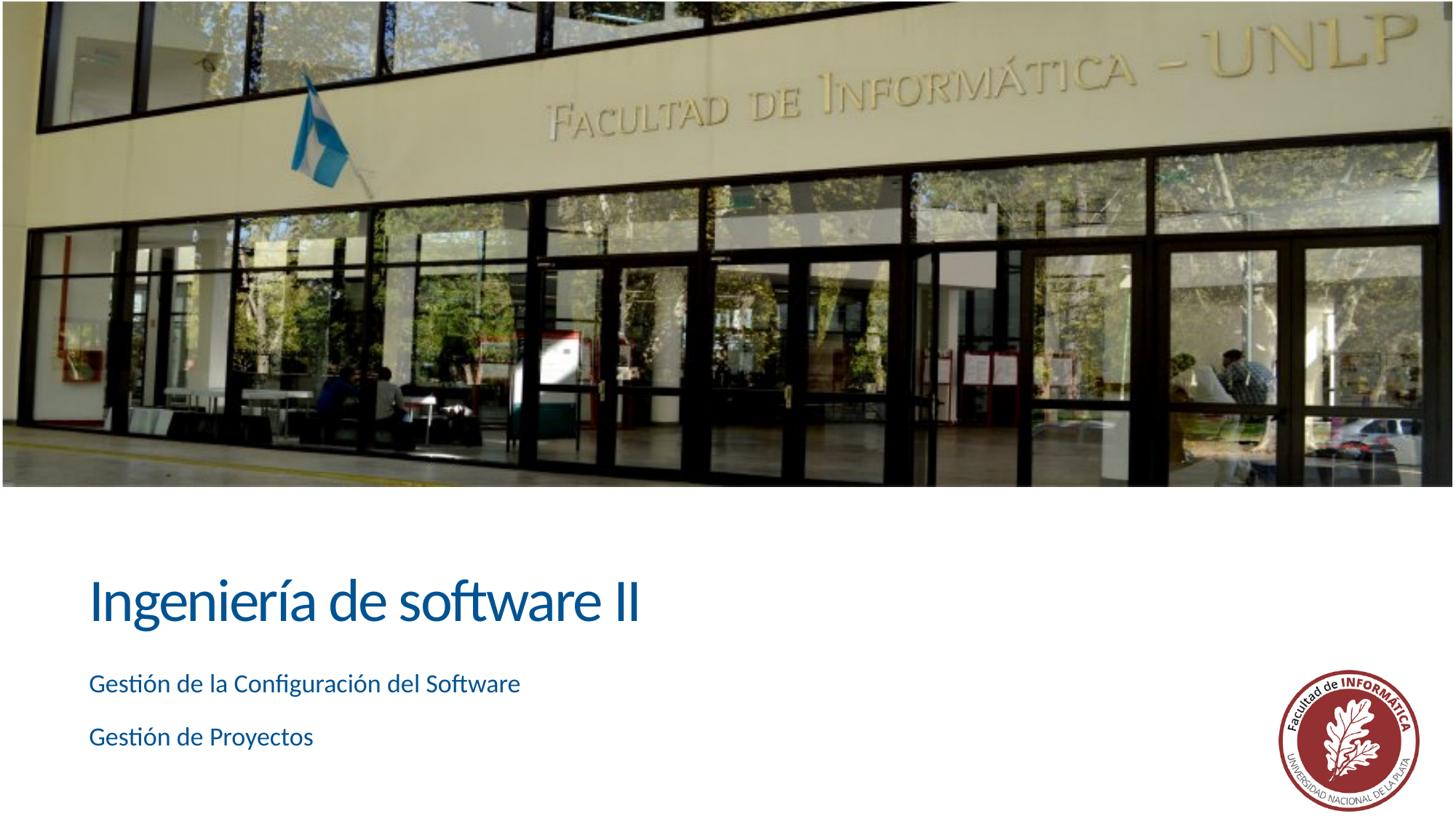

1
# Ingeniería de software II
Gestión de la Configuración del Software
Gestión de Proyectos